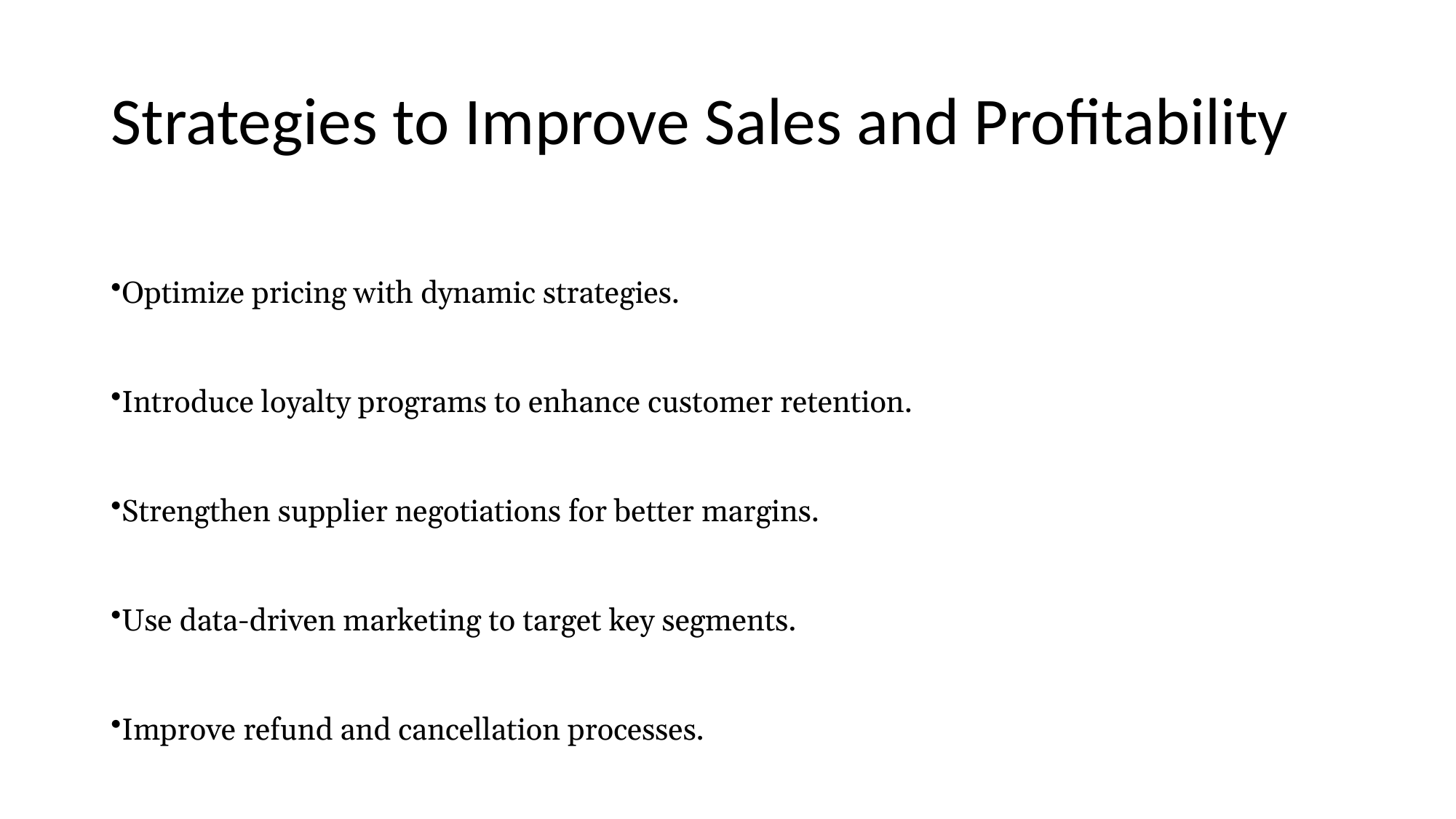

# Strategies to Improve Sales and Profitability
Optimize pricing with dynamic strategies.
Introduce loyalty programs to enhance customer retention.
Strengthen supplier negotiations for better margins.
Use data-driven marketing to target key segments.
Improve refund and cancellation processes.